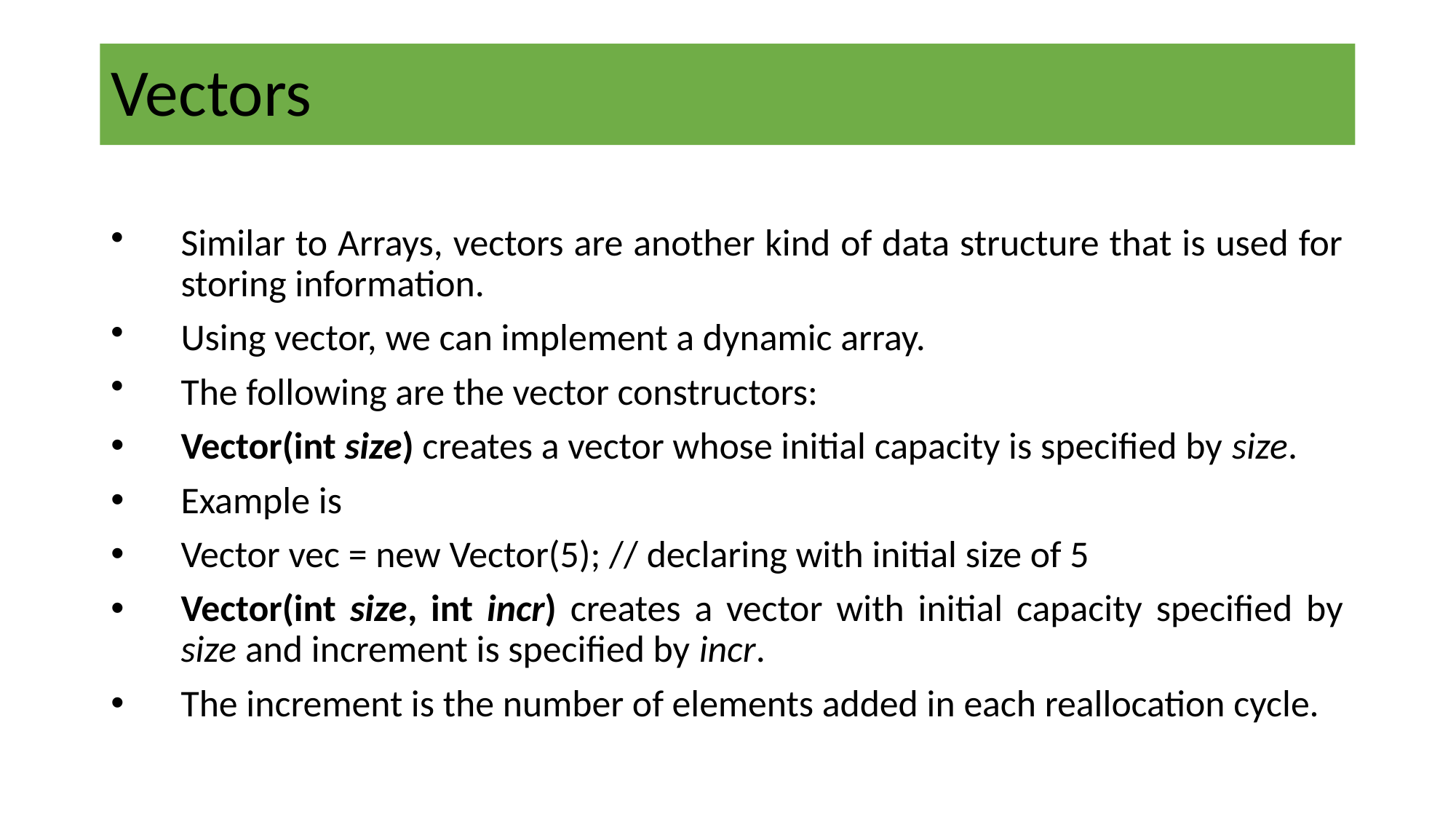

# Vectors
Similar to Arrays, vectors are another kind of data structure that is used for storing information.
Using vector, we can implement a dynamic array.
The following are the vector constructors:
Vector(int size) creates a vector whose initial capacity is specified by size.
Example is
Vector vec = new Vector(5); // declaring with initial size of 5
Vector(int size, int incr) creates a vector with initial capacity specified by size and increment is specified by incr.
The increment is the number of elements added in each reallocation cycle.